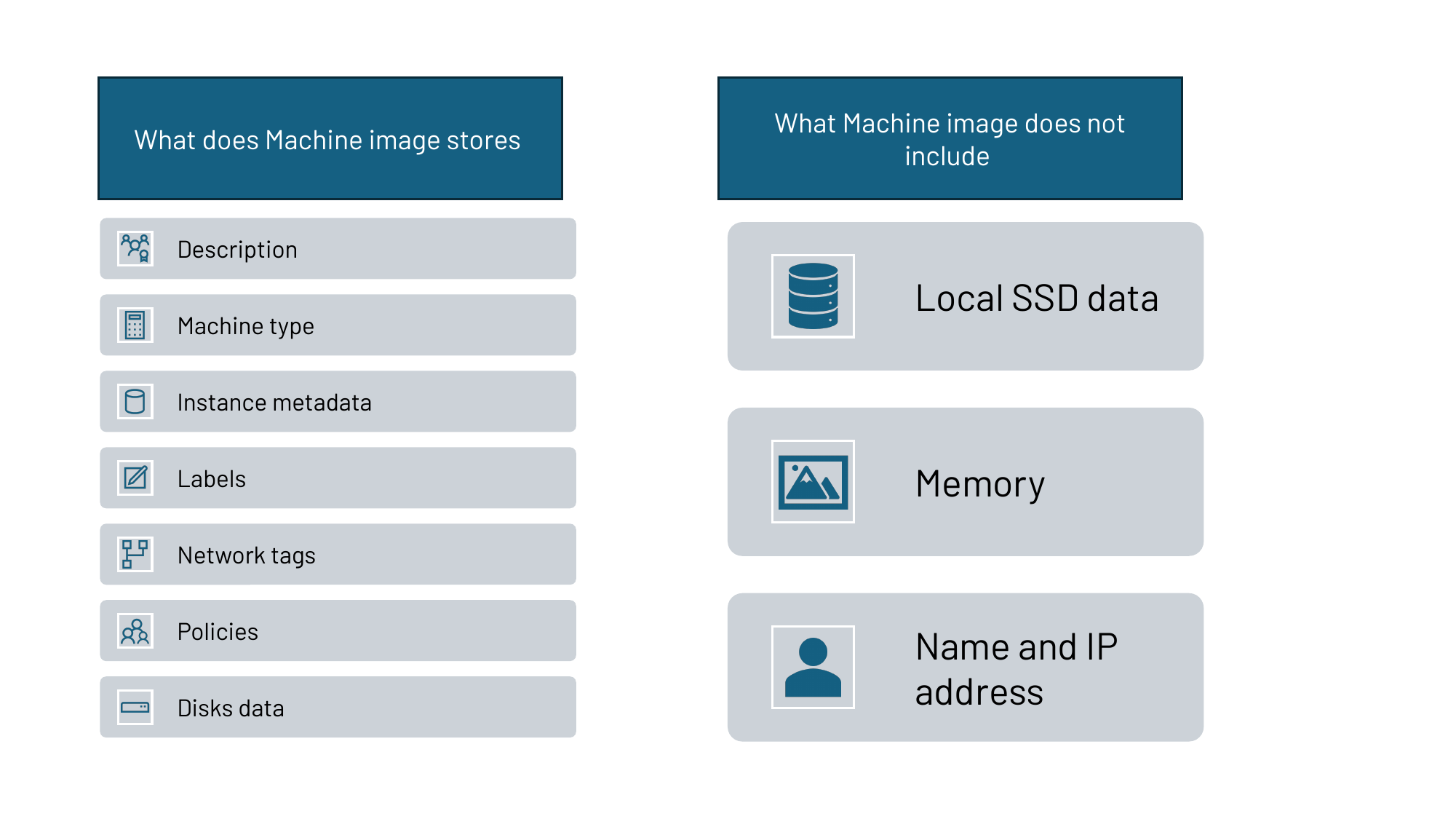

What Machine image does not include
What does Machine image stores
Description
Machine type
Instance metadata
Labels
Network tags
Policies
Disks data
Local SSD data
Memory
Name and IP address